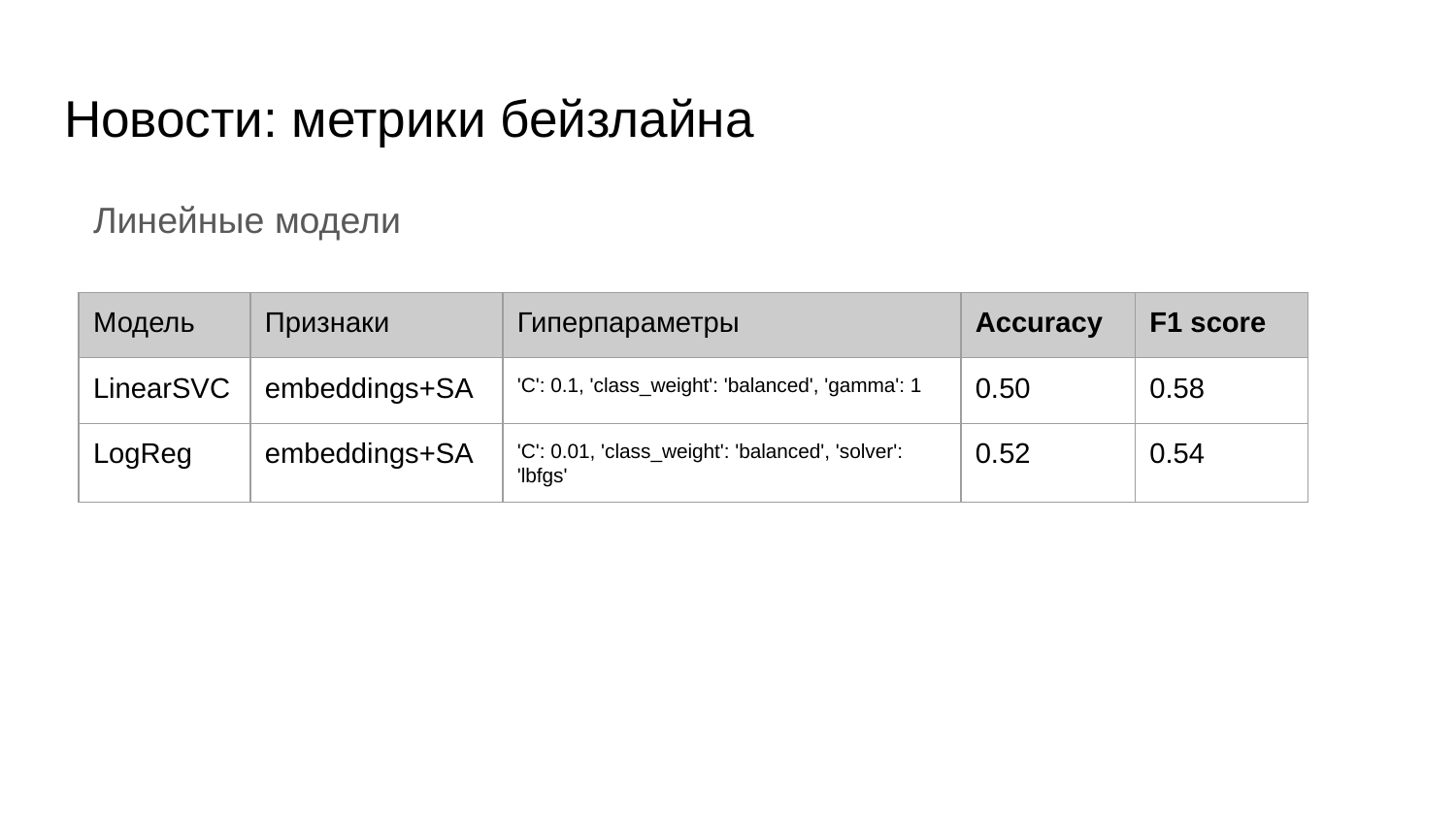

# Новости: метрики бейзлайна
Линейные модели
| Модель | Признаки | Гиперпараметры | Accuracy | F1 score |
| --- | --- | --- | --- | --- |
| LinearSVC | embeddings+SA | 'C': 0.1, 'class\_weight': 'balanced', 'gamma': 1 | 0.50 | 0.58 |
| LogReg | embeddings+SA | 'C': 0.01, 'class\_weight': 'balanced', 'solver': 'lbfgs' | 0.52 | 0.54 |